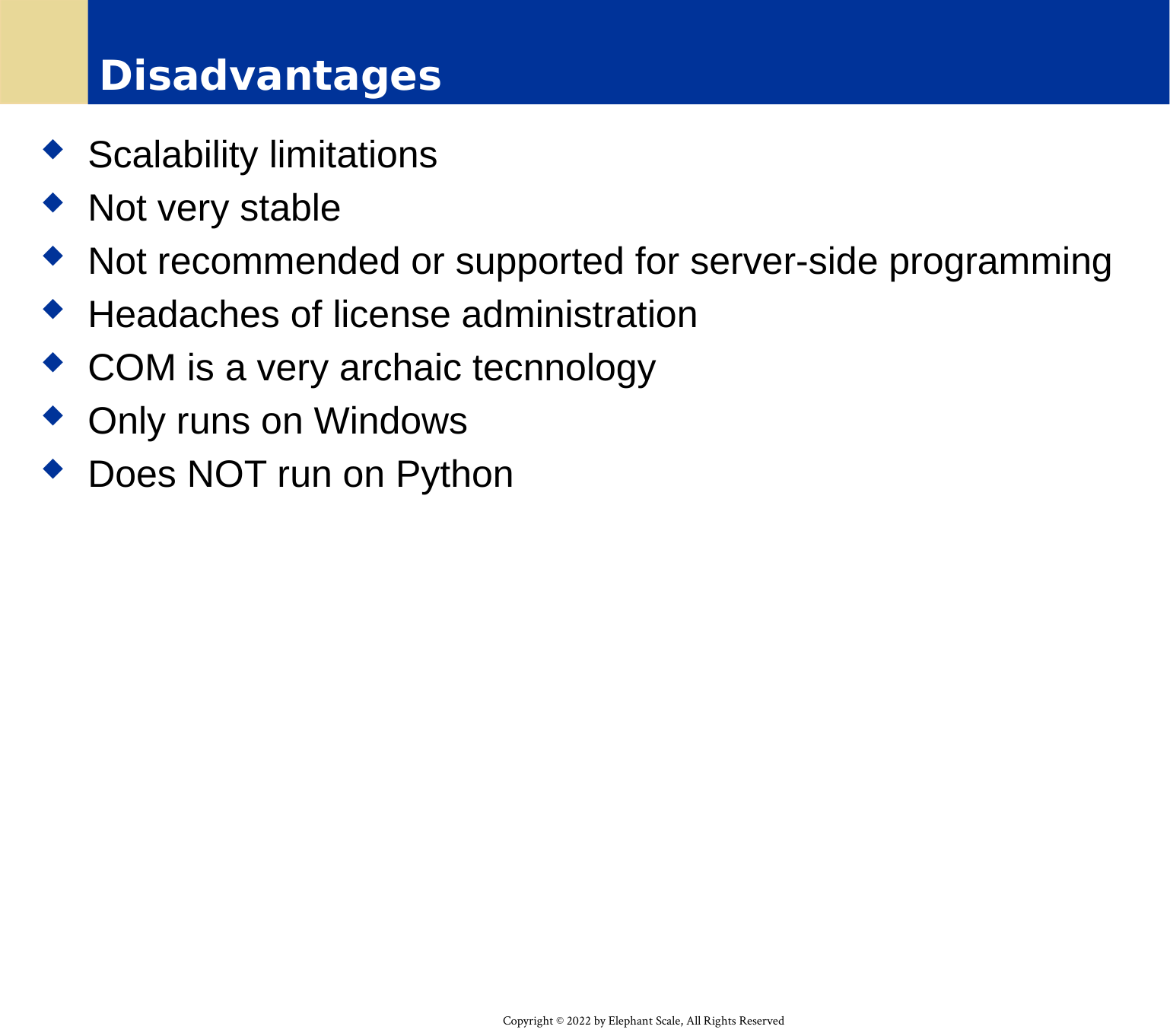

# Disadvantages
 Scalability limitations
 Not very stable
 Not recommended or supported for server-side programming
 Headaches of license administration
 COM is a very archaic tecnnology
 Only runs on Windows
 Does NOT run on Python
Copyright © 2022 by Elephant Scale, All Rights Reserved